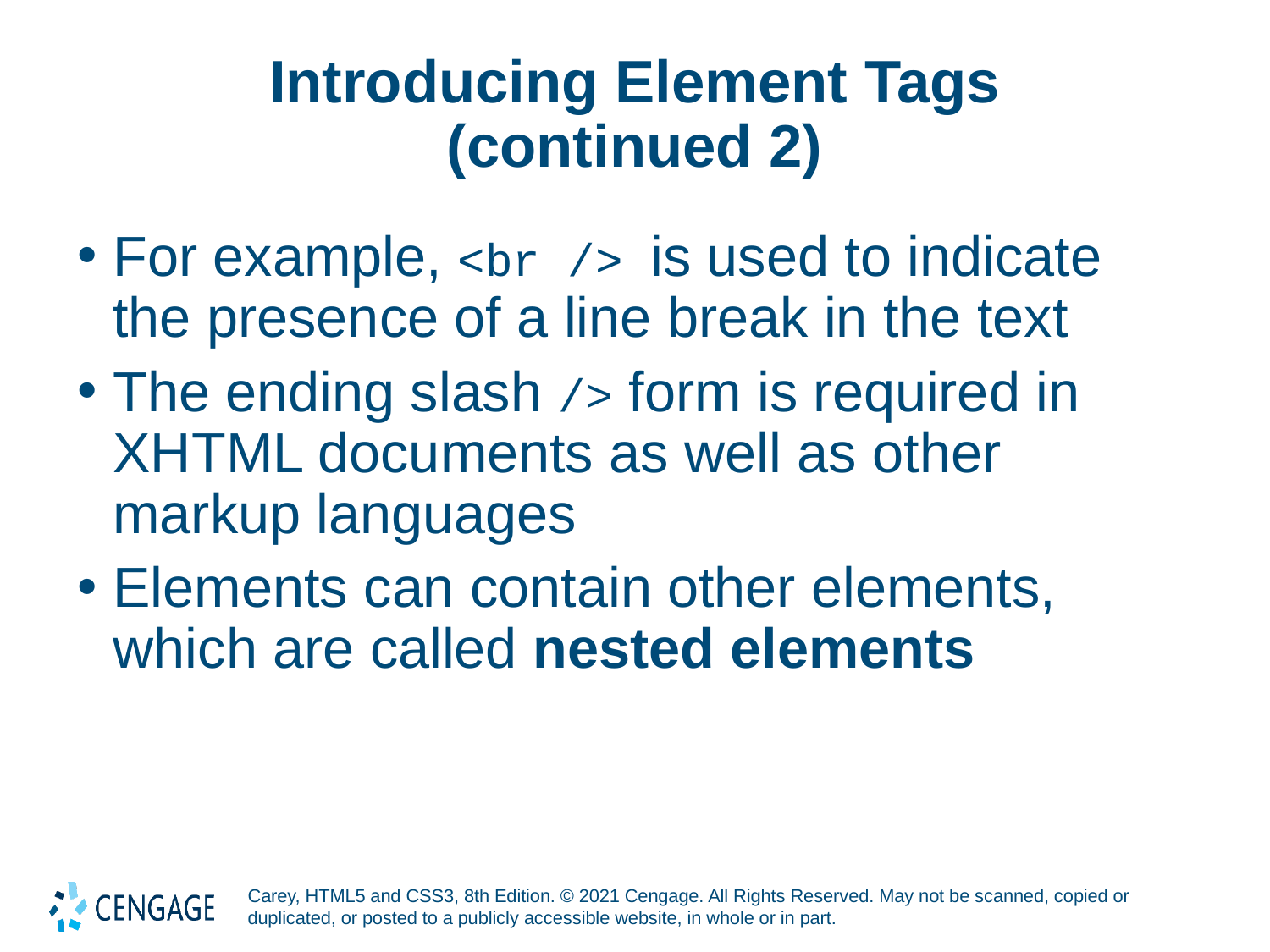

# Introducing Element Tags (continued 2)
For example, <br /> is used to indicate the presence of a line break in the text
The ending slash /> form is required in XHTML documents as well as other markup languages
Elements can contain other elements, which are called nested elements